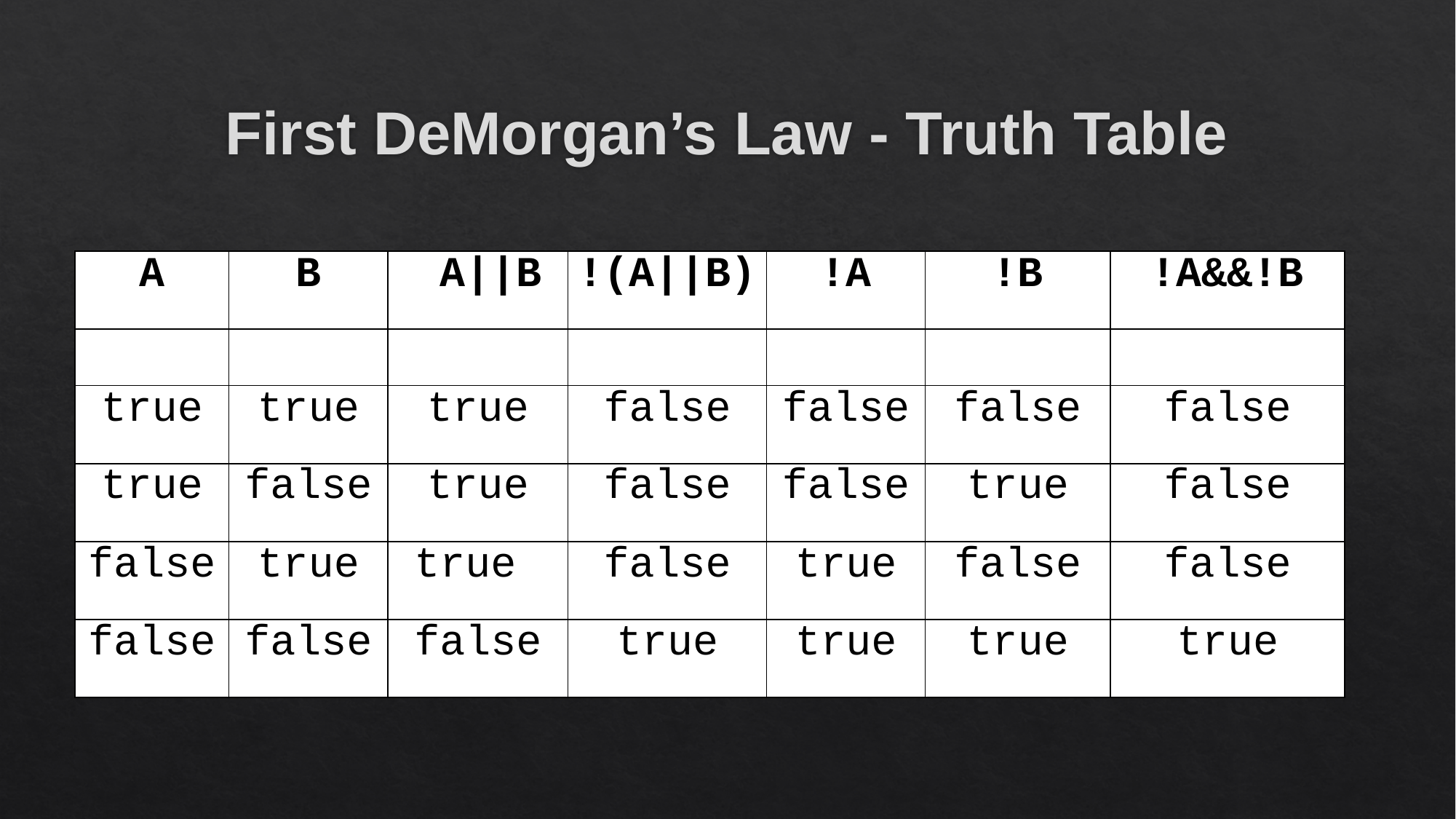

# First DeMorgan’s Law - Truth Table
| A | B | A||B | !(A||B) | !A | !B | !A&&!B |
| --- | --- | --- | --- | --- | --- | --- |
|  |  |  |  |  |  |  |
| true | true | true | false | false | false | false |
| true | false | true | false | false | true | false |
| false | true | true | false | true | false | false |
| false | false | false | true | true | true | true |